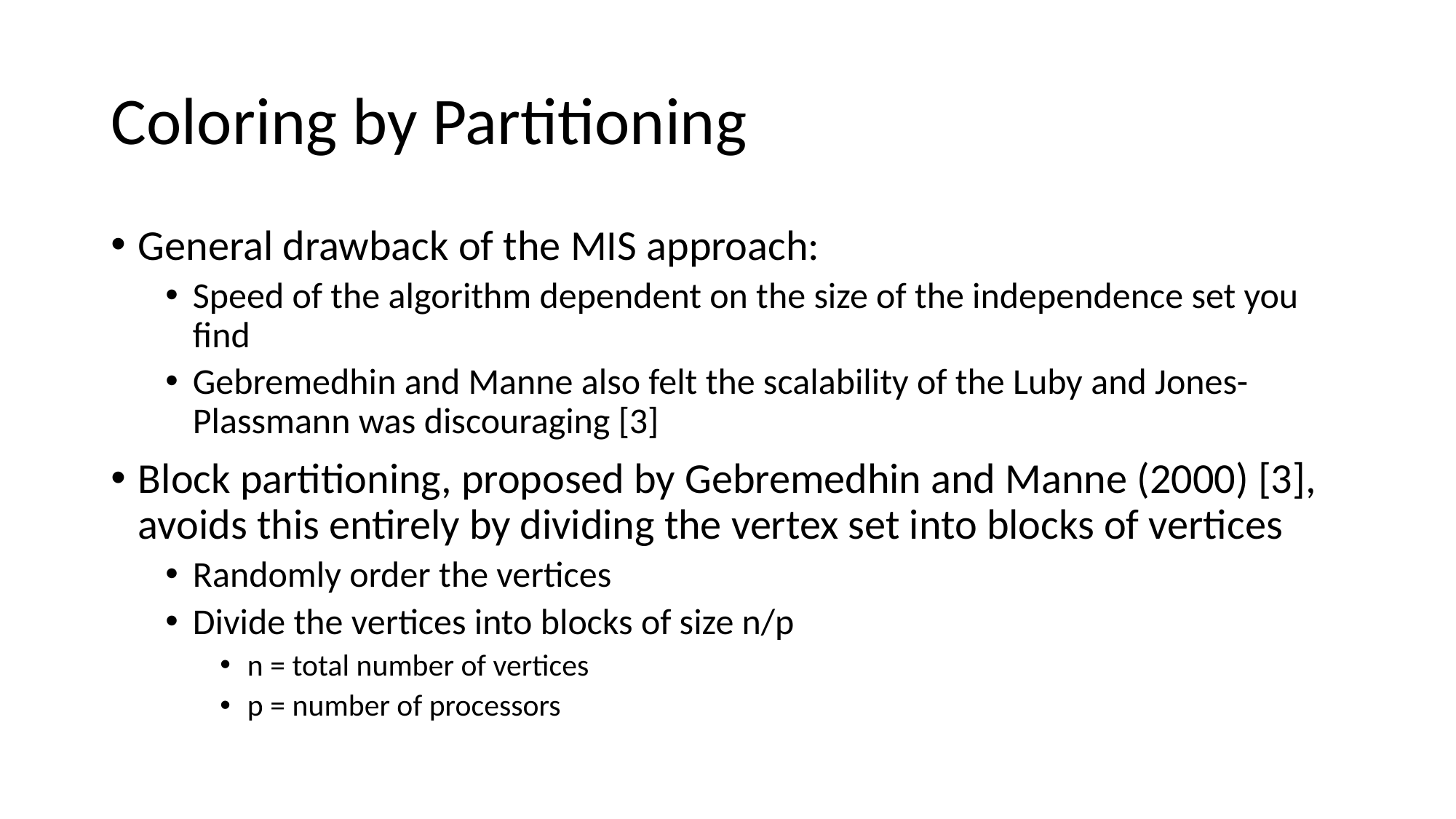

# Coloring by Partitioning
General drawback of the MIS approach:
Speed of the algorithm dependent on the size of the independence set you find
Gebremedhin and Manne also felt the scalability of the Luby and Jones-Plassmann was discouraging [3]
Block partitioning, proposed by Gebremedhin and Manne (2000) [3], avoids this entirely by dividing the vertex set into blocks of vertices
Randomly order the vertices
Divide the vertices into blocks of size n/p
n = total number of vertices
p = number of processors